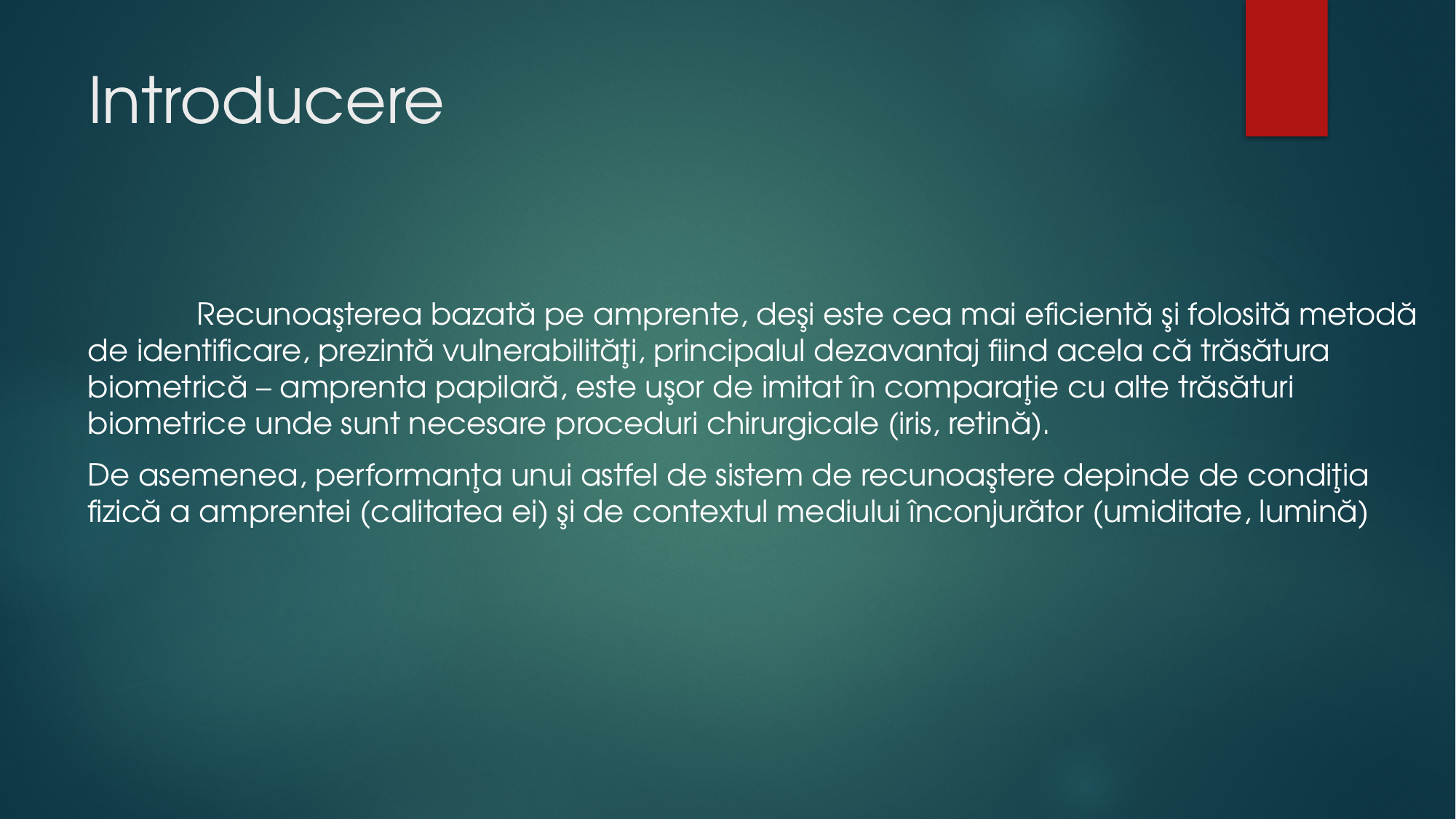

# Introducere

	Recunoaşterea bazată pe amprente, deşi este cea mai eficientă şi folosită metodă de identificare, prezintă vulnerabilităţi, principalul dezavantaj fiind acela că trăsătura biometrică – amprenta papilară, este uşor de imitat în comparaţie cu alte trăsături biometrice unde sunt necesare proceduri chirurgicale (iris, retină).
De asemenea, performanţa unui astfel de sistem de recunoaştere depinde de condiţia fizică a amprentei (calitatea ei) şi de contextul mediului înconjurător (umiditate, lumină)